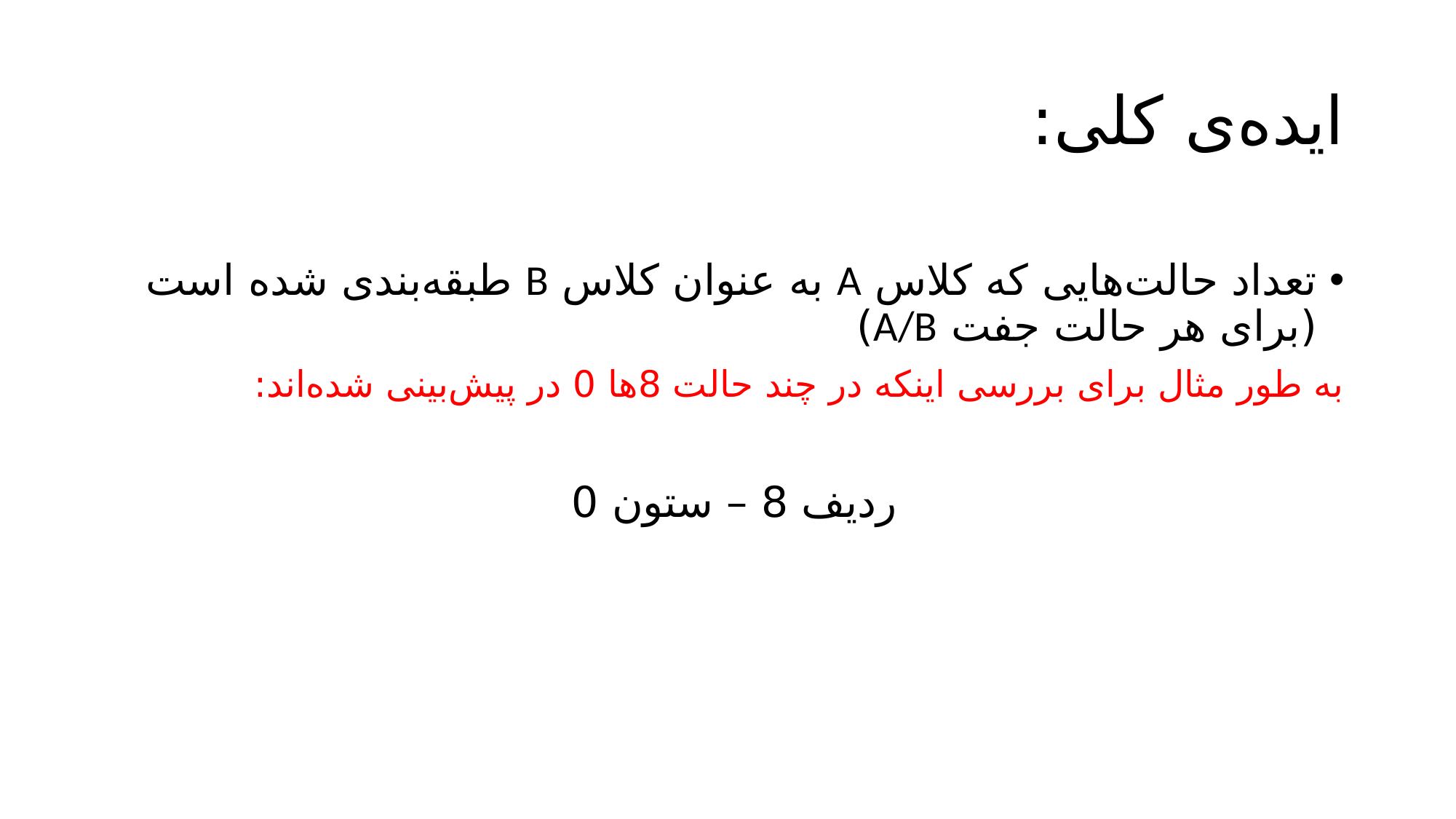

# ایده‌ی کلی:
تعداد حالت‌هایی که کلاس A به عنوان کلاس B طبقه‌بندی شده است (برای هر حالت جفت A/B)
به طور مثال برای بررسی اینکه در چند حالت 8ها 0 در پیش‌بینی شده‌اند:

ردیف 8 – ستون 0